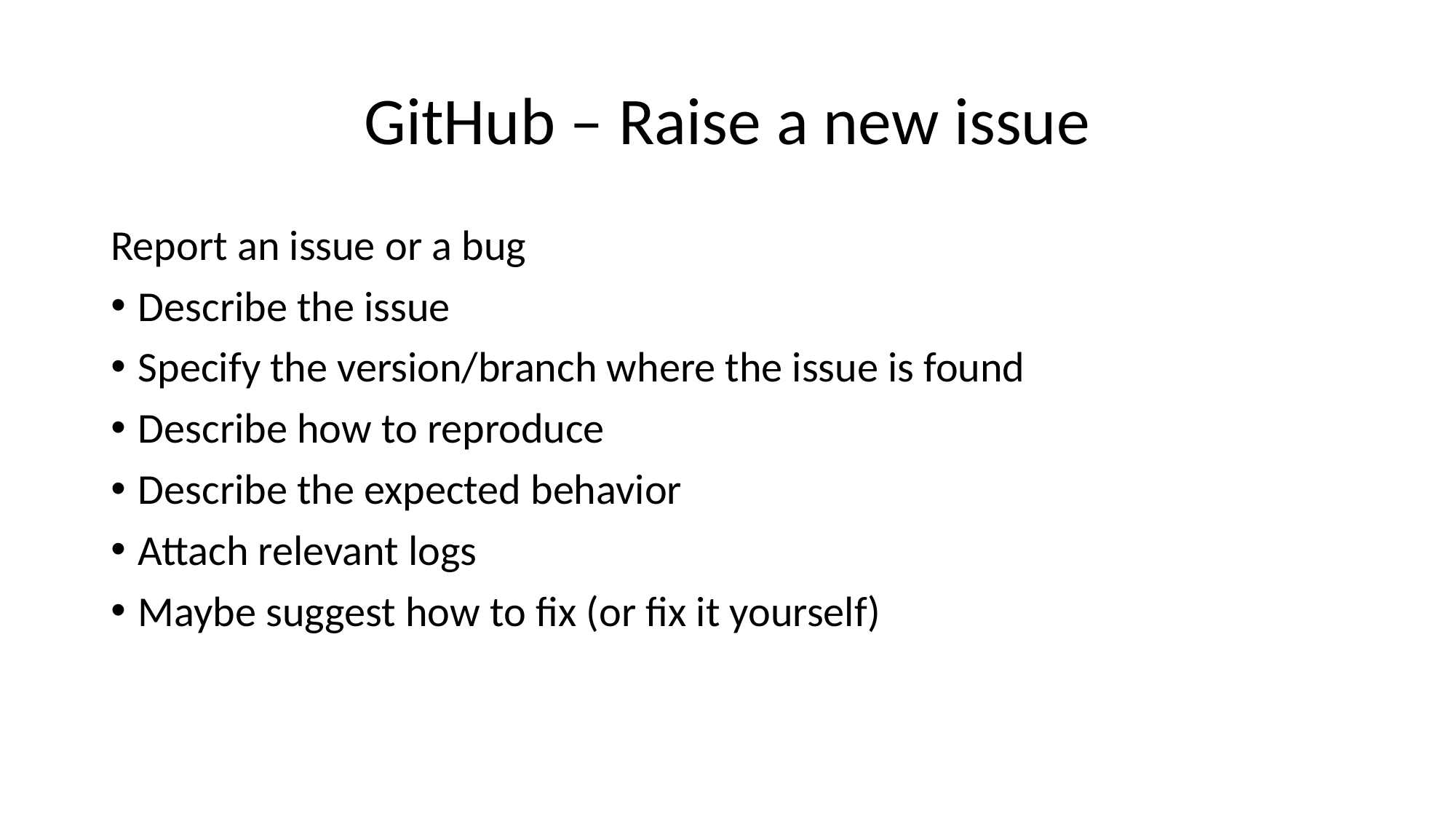

# GitHub – Raise a new issue
Report an issue or a bug
Describe the issue
Specify the version/branch where the issue is found
Describe how to reproduce
Describe the expected behavior
Attach relevant logs
Maybe suggest how to fix (or fix it yourself)